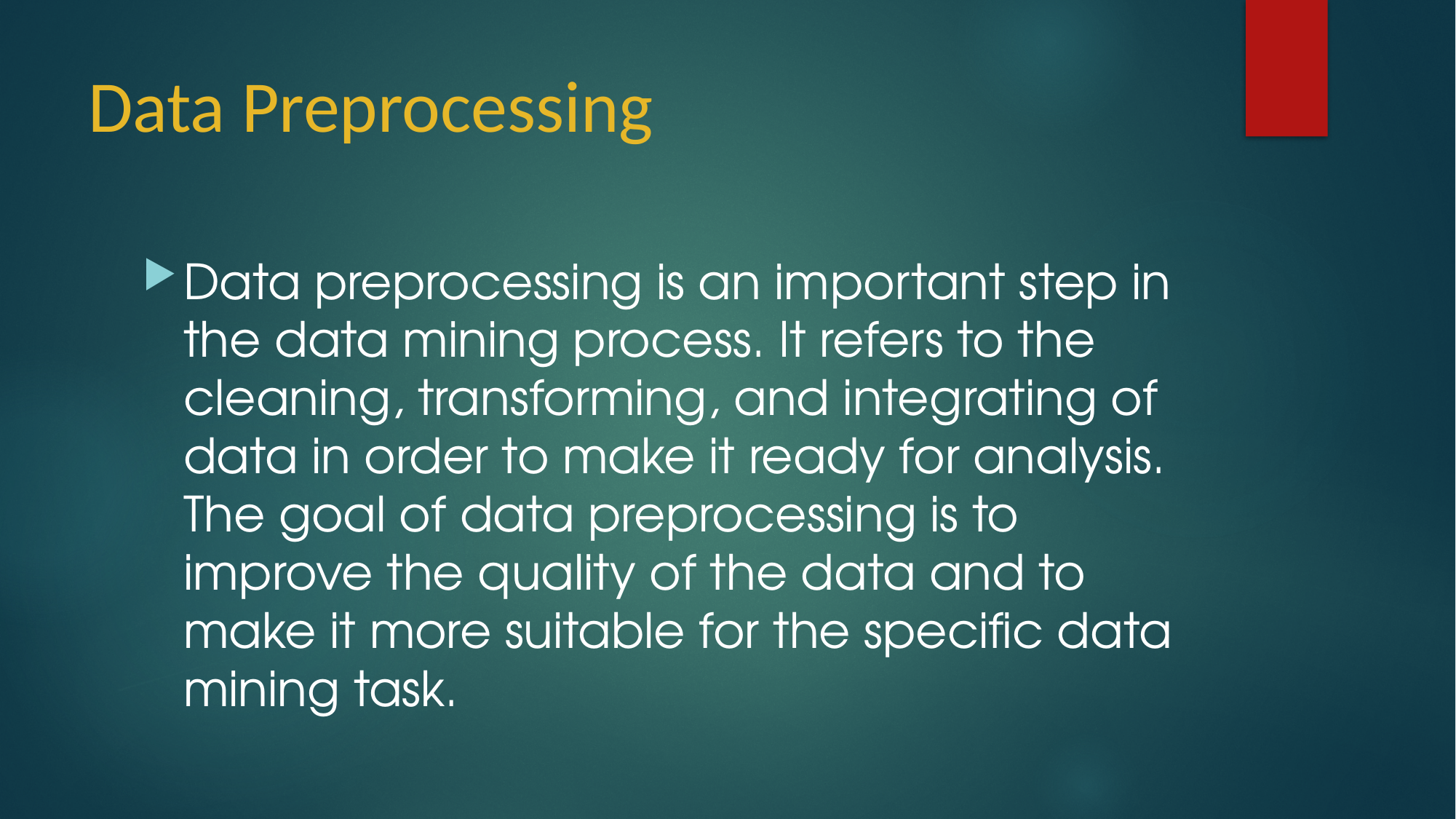

# Data Preprocessing
Data preprocessing is an important step in the data mining process. It refers to the cleaning, transforming, and integrating of data in order to make it ready for analysis. The goal of data preprocessing is to improve the quality of the data and to make it more suitable for the specific data mining task.